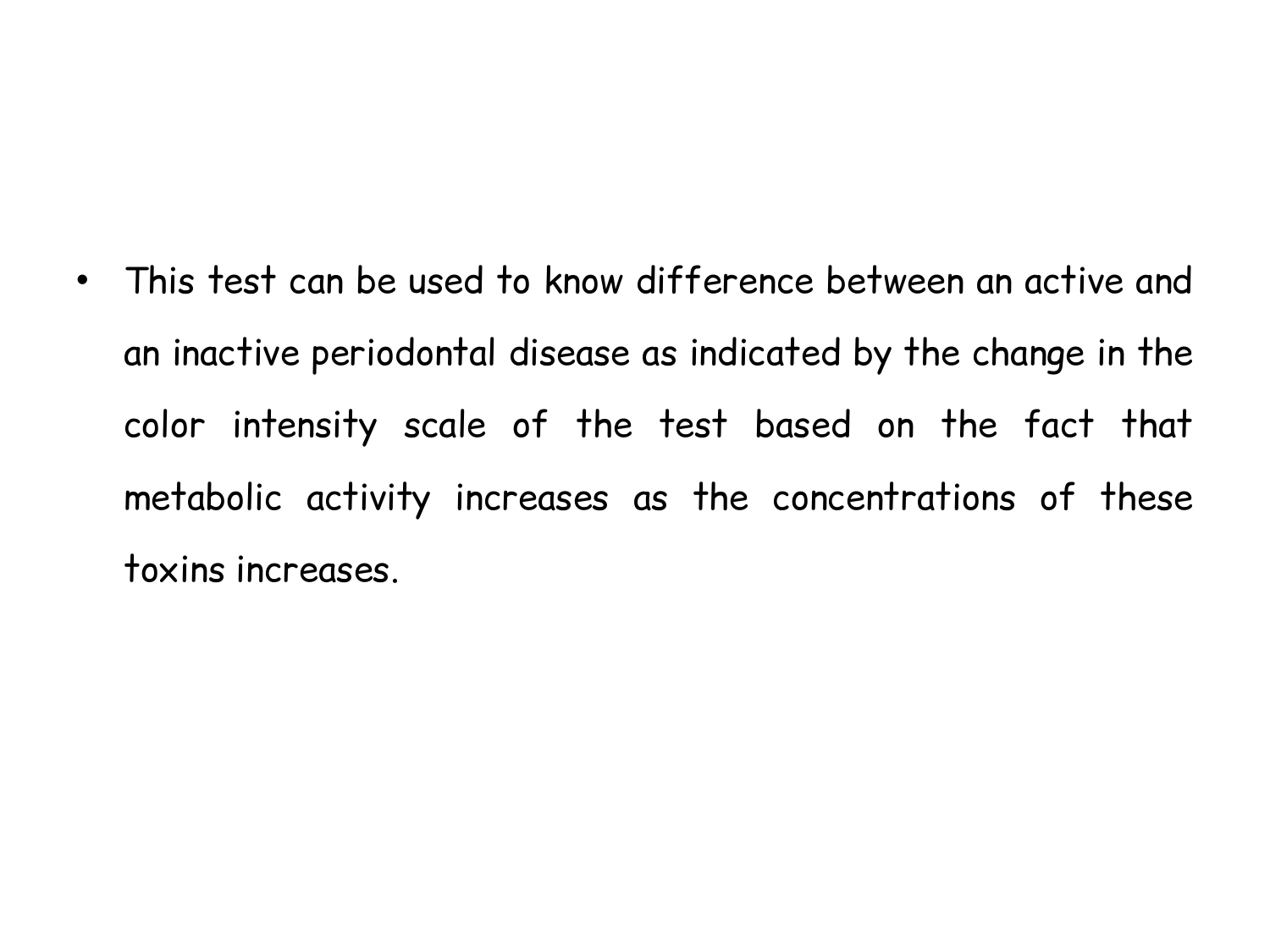

#
This test can be used to know difference between an active and an inactive periodontal disease as indicated by the change in the color intensity scale of the test based on the fact that metabolic activity increases as the concentrations of these toxins increases.